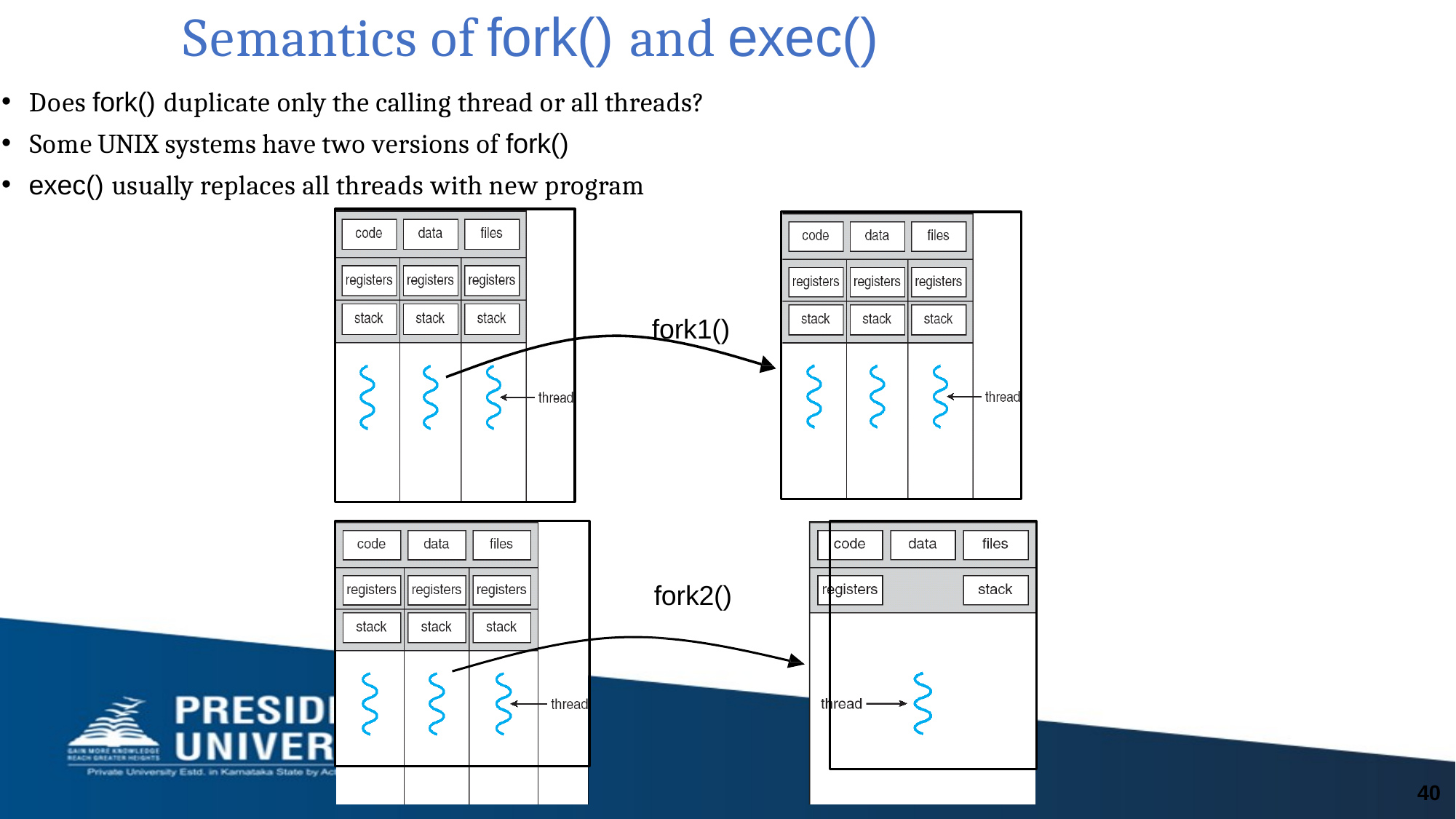

# Semantics of fork() and exec()
Does fork() duplicate only the calling thread or all threads?
Some UNIX systems have two versions of fork()
exec() usually replaces all threads with new program

fork1()

fork2()
40